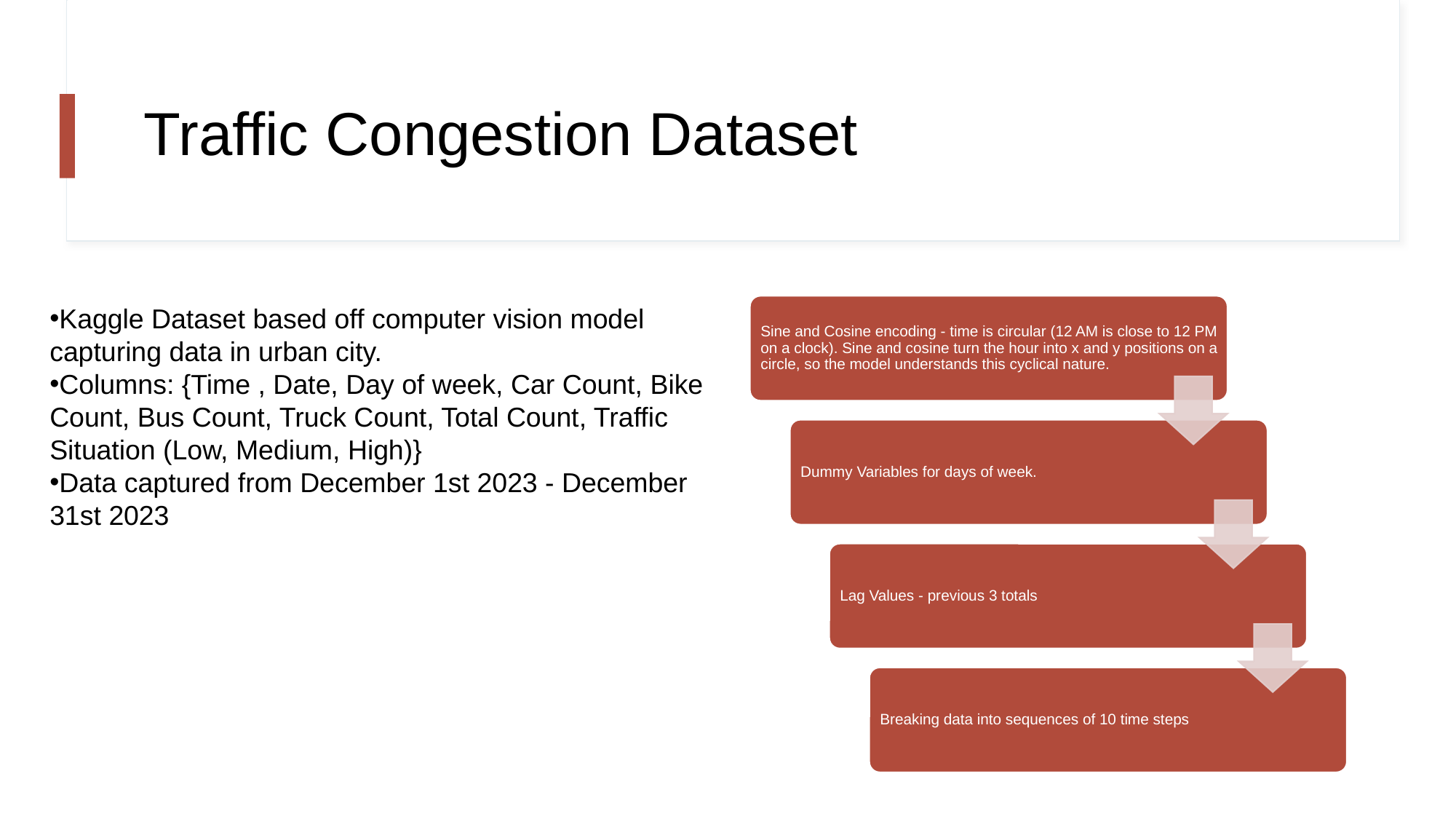

# Traffic Congestion Dataset
Kaggle Dataset based off computer vision model capturing data in urban city.
Columns: {Time , Date, Day of week, Car Count, Bike Count, Bus Count, Truck Count, Total Count, Traffic Situation (Low, Medium, High)}
Data captured from December 1st 2023 - December 31st 2023

Sine and Cosine encoding - time is circular (12 AM is close to 12 PM on a clock). Sine and cosine turn the hour into x and y positions on a circle, so the model understands this cyclical nature.
Dummy Variables for days of week.
Lag Values - previous 3 totals
Breaking data into sequences of 10 time steps